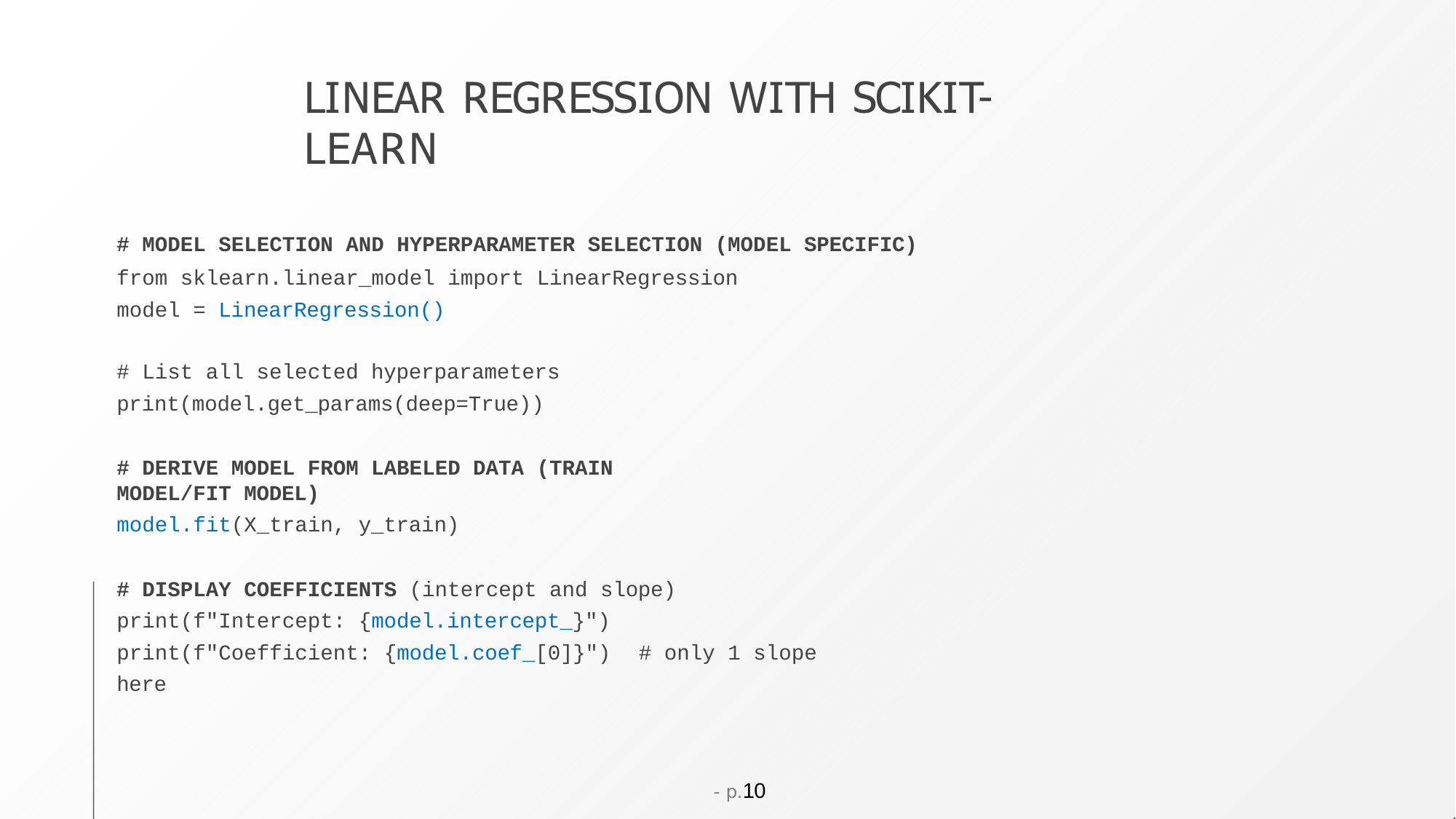

# LINEAR REGRESSION WITH SCIKIT-LEARN
# MODEL SELECTION AND HYPERPARAMETER SELECTION (MODEL SPECIFIC)
from sklearn.linear_model import LinearRegression model = LinearRegression()

# List all selected hyperparameters
print(model.get_params(deep=True))

# DERIVE MODEL FROM LABELED DATA (TRAIN MODEL/FIT MODEL)
model.fit(X_train, y_train)

# DISPLAY COEFFICIENTS (intercept and slope) print(f"Intercept: {model.intercept_}")  print(f"Coefficient: {model.coef_[0]}")	# only 1 slope here

- p.10